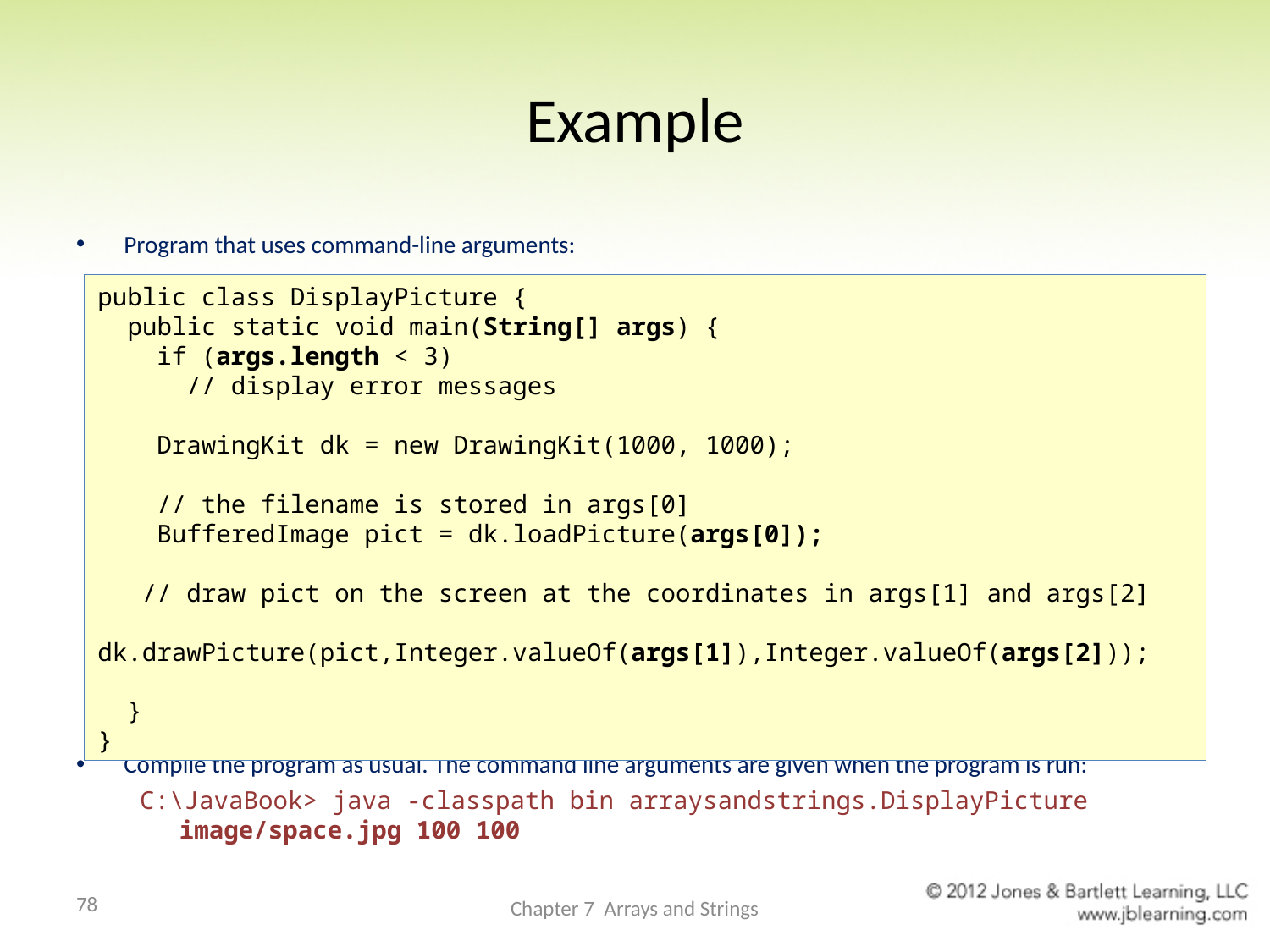

# Example
Program that uses command-line arguments:

Compile the program as usual. The command line arguments are given when the program is run:
C:\JavaBook> java -classpath bin arraysandstrings.DisplayPicture image/space.jpg 100 100
public class DisplayPicture {
  public static void main(String[] args) {
    if (args.length < 3)
      // display error messages

    DrawingKit dk = new DrawingKit(1000, 1000);

    // the filename is stored in args[0]
    BufferedImage pict = dk.loadPicture(args[0]);

   // draw pict on the screen at the coordinates in args[1] and args[2]
   dk.drawPicture(pict,Integer.valueOf(args[1]),Integer.valueOf(args[2]));
  }
}
78
Chapter 7  Arrays and Strings